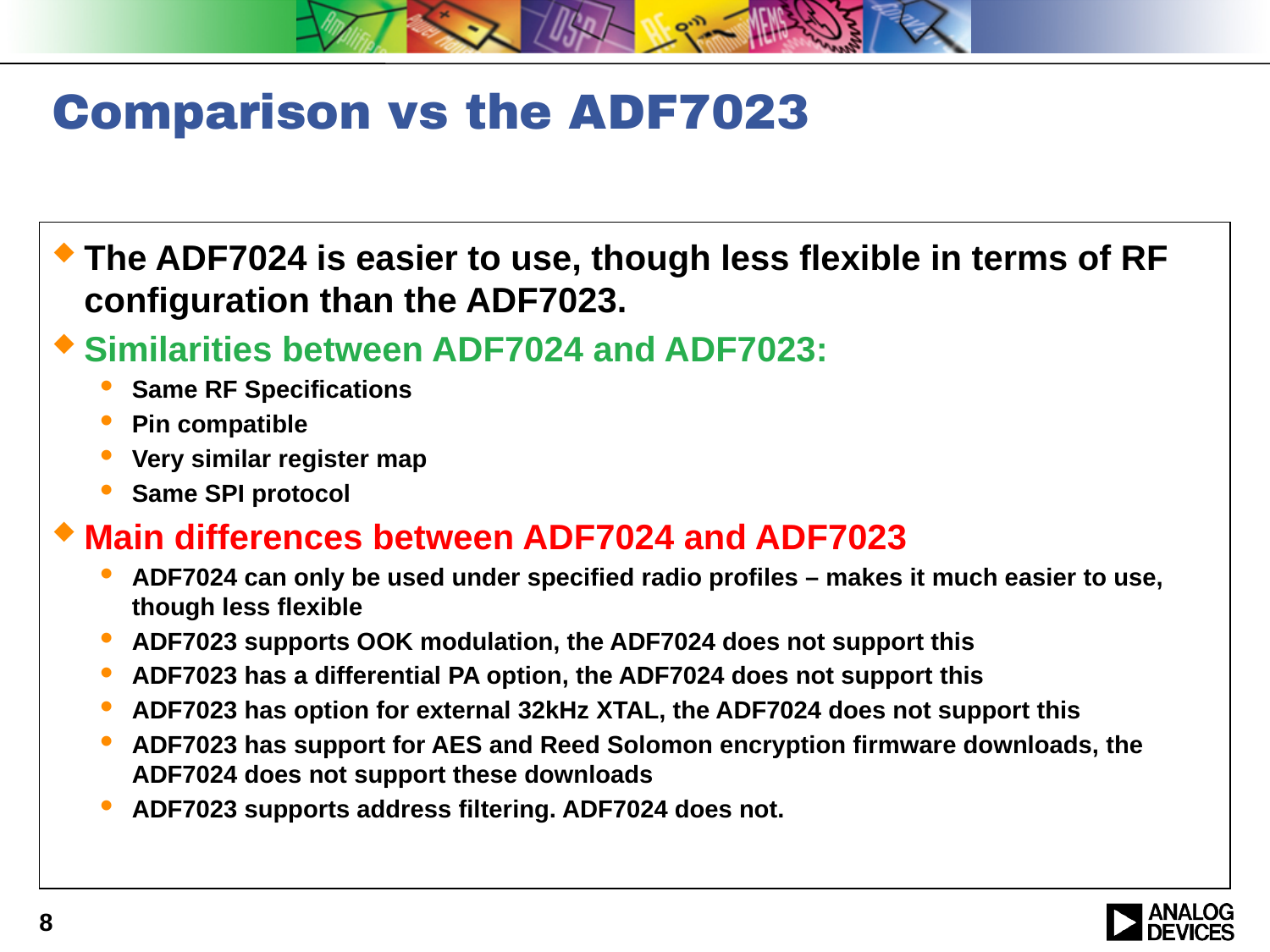

# Comparison vs the ADF7023
The ADF7024 is easier to use, though less flexible in terms of RF configuration than the ADF7023.
Similarities between ADF7024 and ADF7023:
Same RF Specifications
Pin compatible
Very similar register map
Same SPI protocol
Main differences between ADF7024 and ADF7023
ADF7024 can only be used under specified radio profiles – makes it much easier to use, though less flexible
ADF7023 supports OOK modulation, the ADF7024 does not support this
ADF7023 has a differential PA option, the ADF7024 does not support this
ADF7023 has option for external 32kHz XTAL, the ADF7024 does not support this
ADF7023 has support for AES and Reed Solomon encryption firmware downloads, the ADF7024 does not support these downloads
ADF7023 supports address filtering. ADF7024 does not.

8